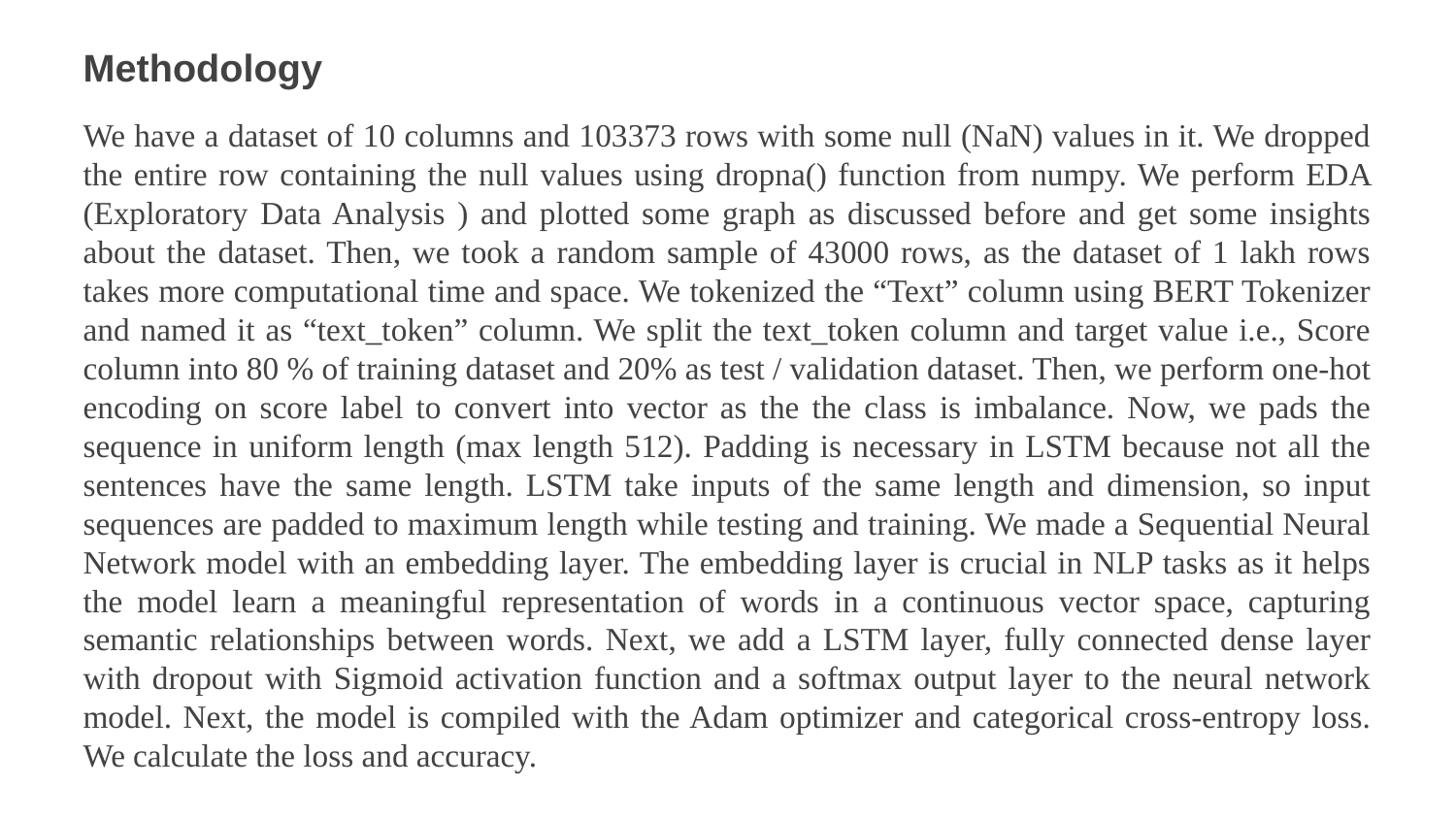

Methodology
We have a dataset of 10 columns and 103373 rows with some null (NaN) values in it. We dropped the entire row containing the null values using dropna() function from numpy. We perform EDA (Exploratory Data Analysis ) and plotted some graph as discussed before and get some insights about the dataset. Then, we took a random sample of 43000 rows, as the dataset of 1 lakh rows takes more computational time and space. We tokenized the “Text” column using BERT Tokenizer and named it as “text_token” column. We split the text_token column and target value i.e., Score column into 80 % of training dataset and 20% as test / validation dataset. Then, we perform one-hot encoding on score label to convert into vector as the the class is imbalance. Now, we pads the sequence in uniform length (max length 512). Padding is necessary in LSTM because not all the sentences have the same length. LSTM take inputs of the same length and dimension, so input sequences are padded to maximum length while testing and training. We made a Sequential Neural Network model with an embedding layer. The embedding layer is crucial in NLP tasks as it helps the model learn a meaningful representation of words in a continuous vector space, capturing semantic relationships between words. Next, we add a LSTM layer, fully connected dense layer with dropout with Sigmoid activation function and a softmax output layer to the neural network model. Next, the model is compiled with the Adam optimizer and categorical cross-entropy loss. We calculate the loss and accuracy.